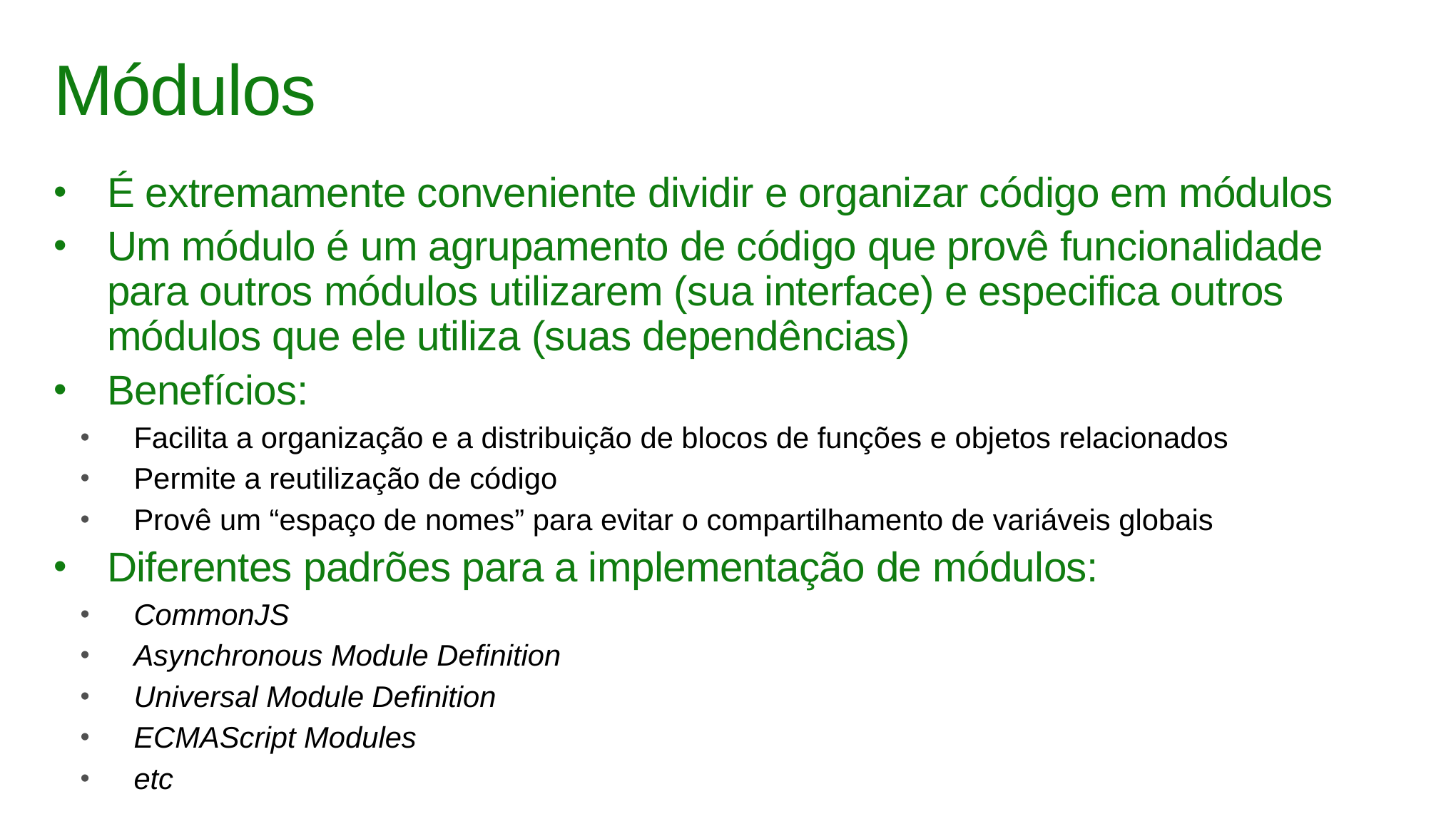

# Módulos
É extremamente conveniente dividir e organizar código em módulos
Um módulo é um agrupamento de código que provê funcionalidade para outros módulos utilizarem (sua interface) e especifica outros módulos que ele utiliza (suas dependências)
Benefícios:
Facilita a organização e a distribuição de blocos de funções e objetos relacionados
Permite a reutilização de código
Provê um “espaço de nomes” para evitar o compartilhamento de variáveis globais
Diferentes padrões para a implementação de módulos:
CommonJS
Asynchronous Module Definition
Universal Module Definition
ECMAScript Modules
etc